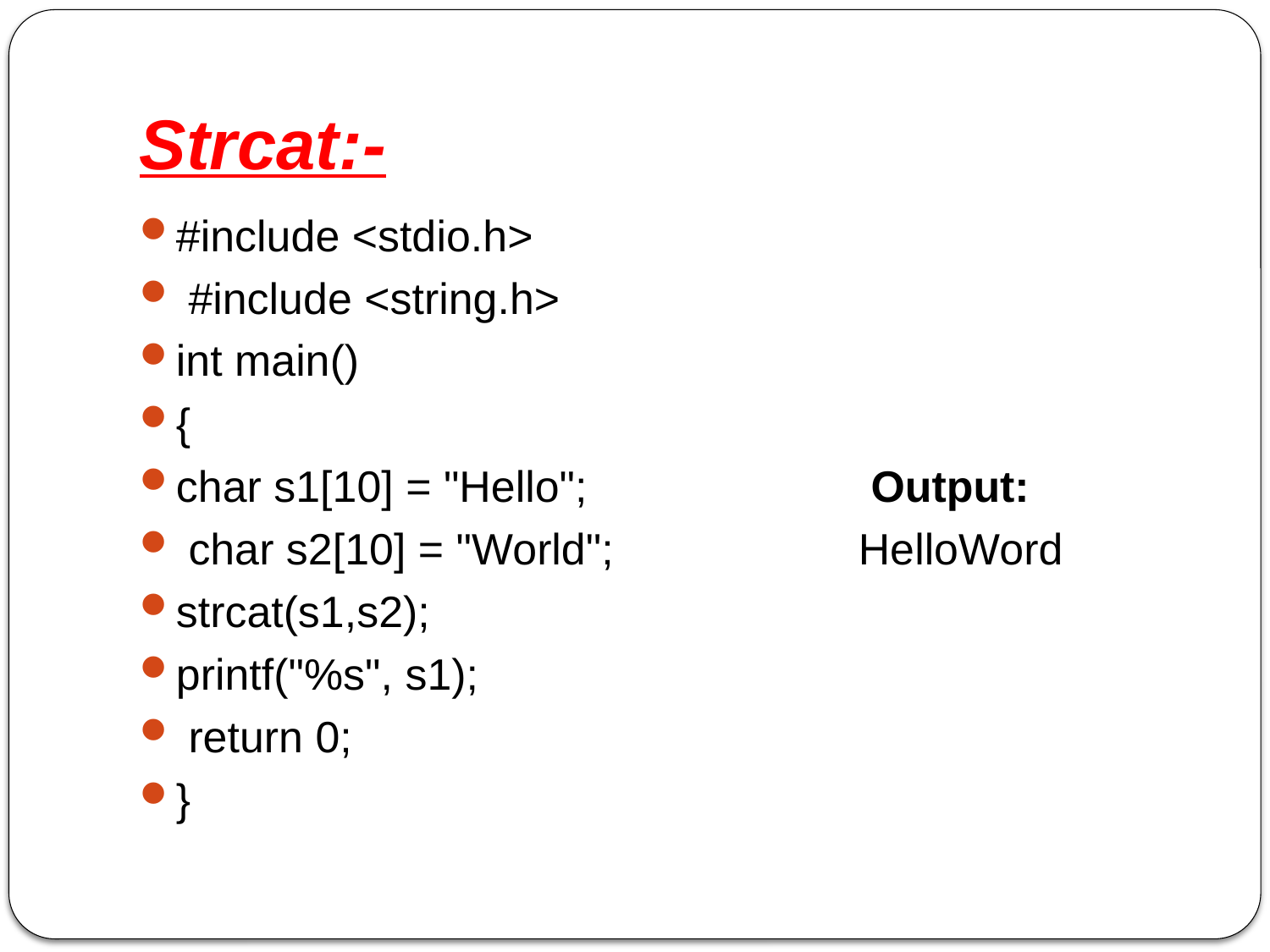

# Strcat:-
#include <stdio.h>
 #include <string.h>
int main()
{
char s1[10] = "Hello";                       Output:
 char s2[10] = "World";                    HelloWord
strcat(s1,s2);
printf("%s", s1);
 return 0;
}